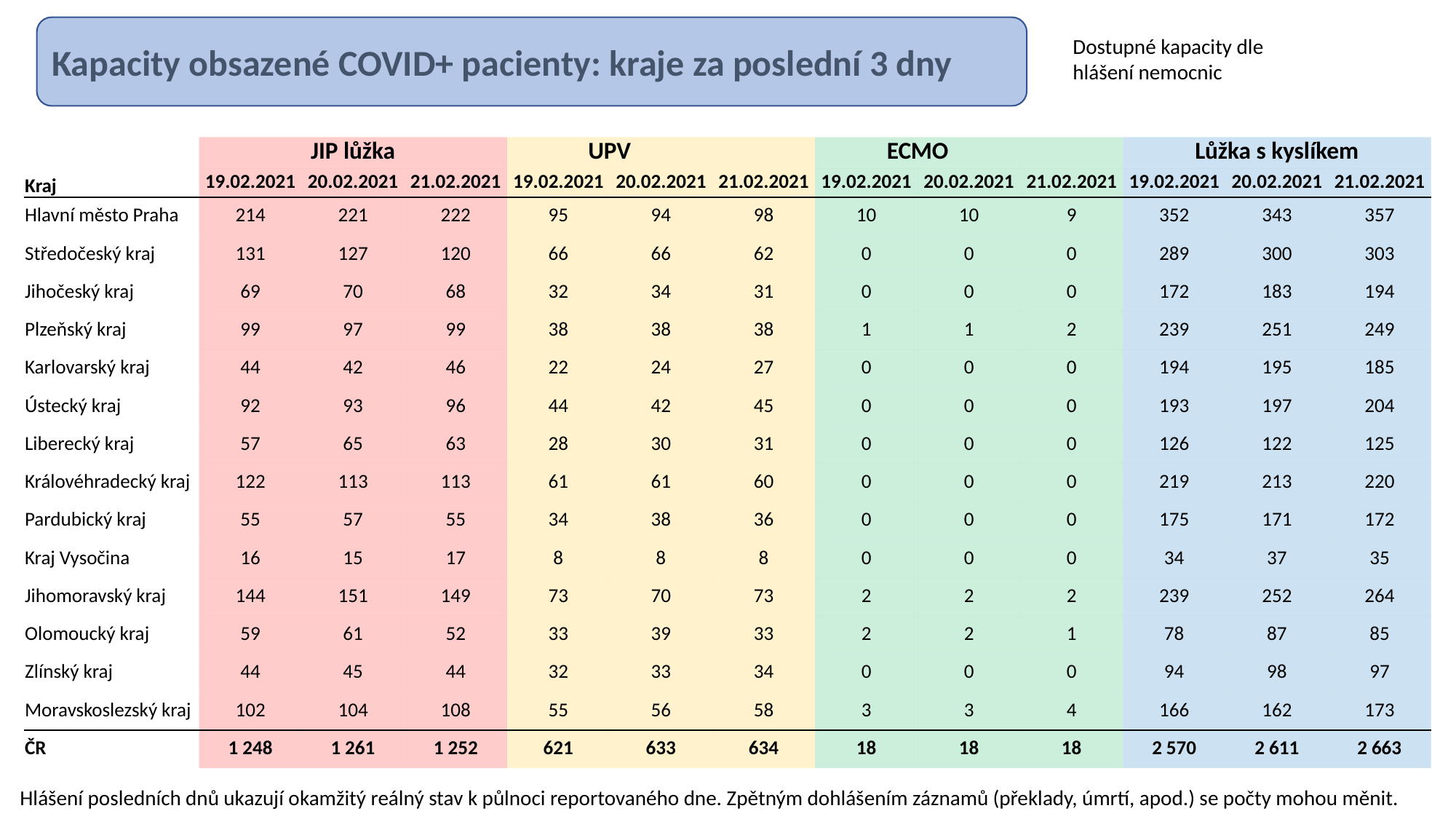

Kapacity obsazené COVID+ pacienty: kraje za poslední 3 dny
Dostupné kapacity dle hlášení nemocnic
|  | JIP lůžka |  |  | UPV |  |  | ECMO |  |  | Lůžka s kyslíkem |  |  |
| --- | --- | --- | --- | --- | --- | --- | --- | --- | --- | --- | --- | --- |
| Kraj | 19.02.2021 | 20.02.2021 | 21.02.2021 | 19.02.2021 | 20.02.2021 | 21.02.2021 | 19.02.2021 | 20.02.2021 | 21.02.2021 | 19.02.2021 | 20.02.2021 | 21.02.2021 |
| Hlavní město Praha | 214 | 221 | 222 | 95 | 94 | 98 | 10 | 10 | 9 | 352 | 343 | 357 |
| Středočeský kraj | 131 | 127 | 120 | 66 | 66 | 62 | 0 | 0 | 0 | 289 | 300 | 303 |
| Jihočeský kraj | 69 | 70 | 68 | 32 | 34 | 31 | 0 | 0 | 0 | 172 | 183 | 194 |
| Plzeňský kraj | 99 | 97 | 99 | 38 | 38 | 38 | 1 | 1 | 2 | 239 | 251 | 249 |
| Karlovarský kraj | 44 | 42 | 46 | 22 | 24 | 27 | 0 | 0 | 0 | 194 | 195 | 185 |
| Ústecký kraj | 92 | 93 | 96 | 44 | 42 | 45 | 0 | 0 | 0 | 193 | 197 | 204 |
| Liberecký kraj | 57 | 65 | 63 | 28 | 30 | 31 | 0 | 0 | 0 | 126 | 122 | 125 |
| Královéhradecký kraj | 122 | 113 | 113 | 61 | 61 | 60 | 0 | 0 | 0 | 219 | 213 | 220 |
| Pardubický kraj | 55 | 57 | 55 | 34 | 38 | 36 | 0 | 0 | 0 | 175 | 171 | 172 |
| Kraj Vysočina | 16 | 15 | 17 | 8 | 8 | 8 | 0 | 0 | 0 | 34 | 37 | 35 |
| Jihomoravský kraj | 144 | 151 | 149 | 73 | 70 | 73 | 2 | 2 | 2 | 239 | 252 | 264 |
| Olomoucký kraj | 59 | 61 | 52 | 33 | 39 | 33 | 2 | 2 | 1 | 78 | 87 | 85 |
| Zlínský kraj | 44 | 45 | 44 | 32 | 33 | 34 | 0 | 0 | 0 | 94 | 98 | 97 |
| Moravskoslezský kraj | 102 | 104 | 108 | 55 | 56 | 58 | 3 | 3 | 4 | 166 | 162 | 173 |
| ČR | 1 248 | 1 261 | 1 252 | 621 | 633 | 634 | 18 | 18 | 18 | 2 570 | 2 611 | 2 663 |
Hlášení posledních dnů ukazují okamžitý reálný stav k půlnoci reportovaného dne. Zpětným dohlášením záznamů (překlady, úmrtí, apod.) se počty mohou měnit.